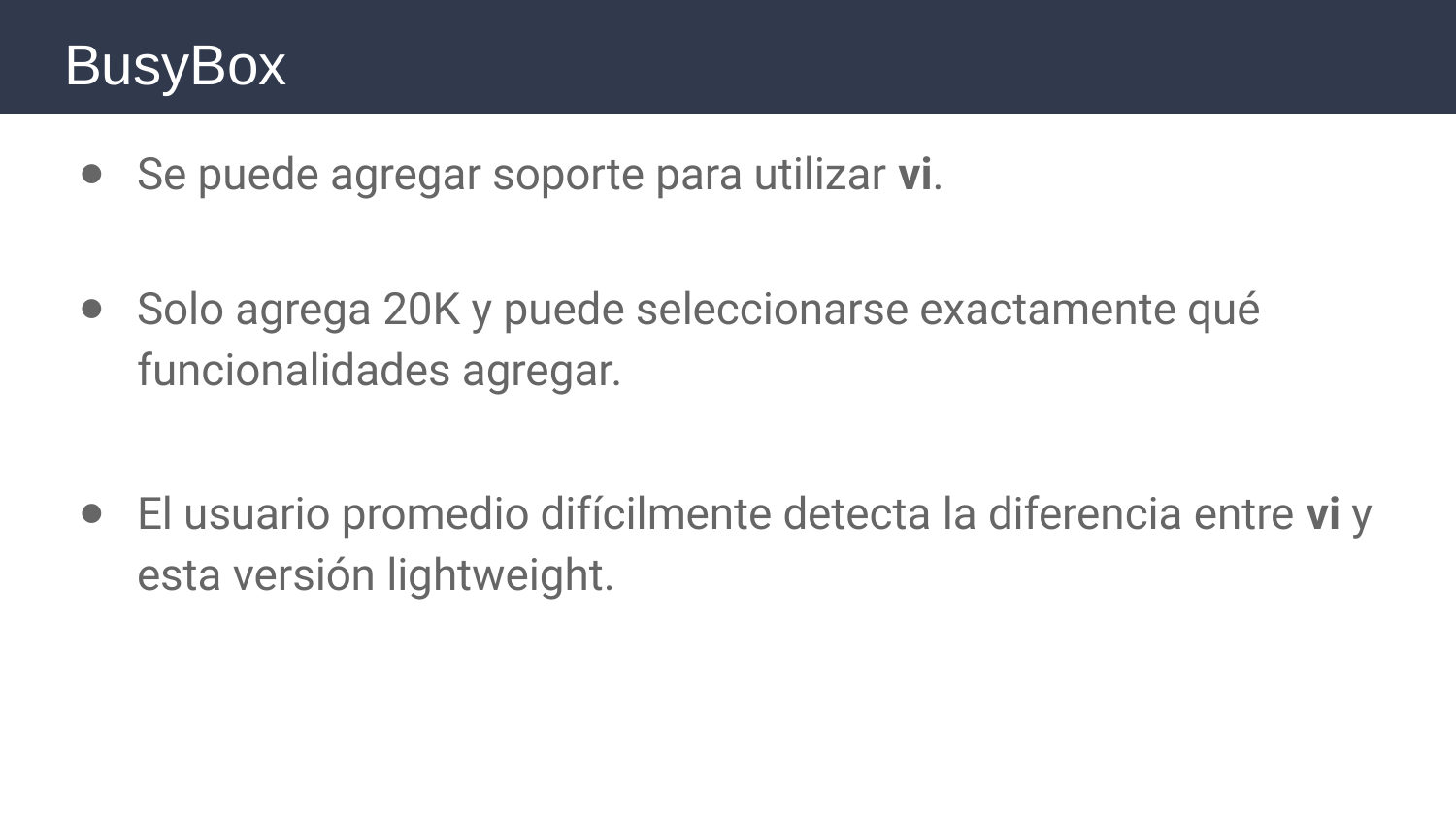

# BusyBox

Se puede agregar soporte para utilizar vi.
Solo agrega 20K y puede seleccionarse exactamente qué funcionalidades agregar.
El usuario promedio difícilmente detecta la diferencia entre vi y esta versión lightweight.